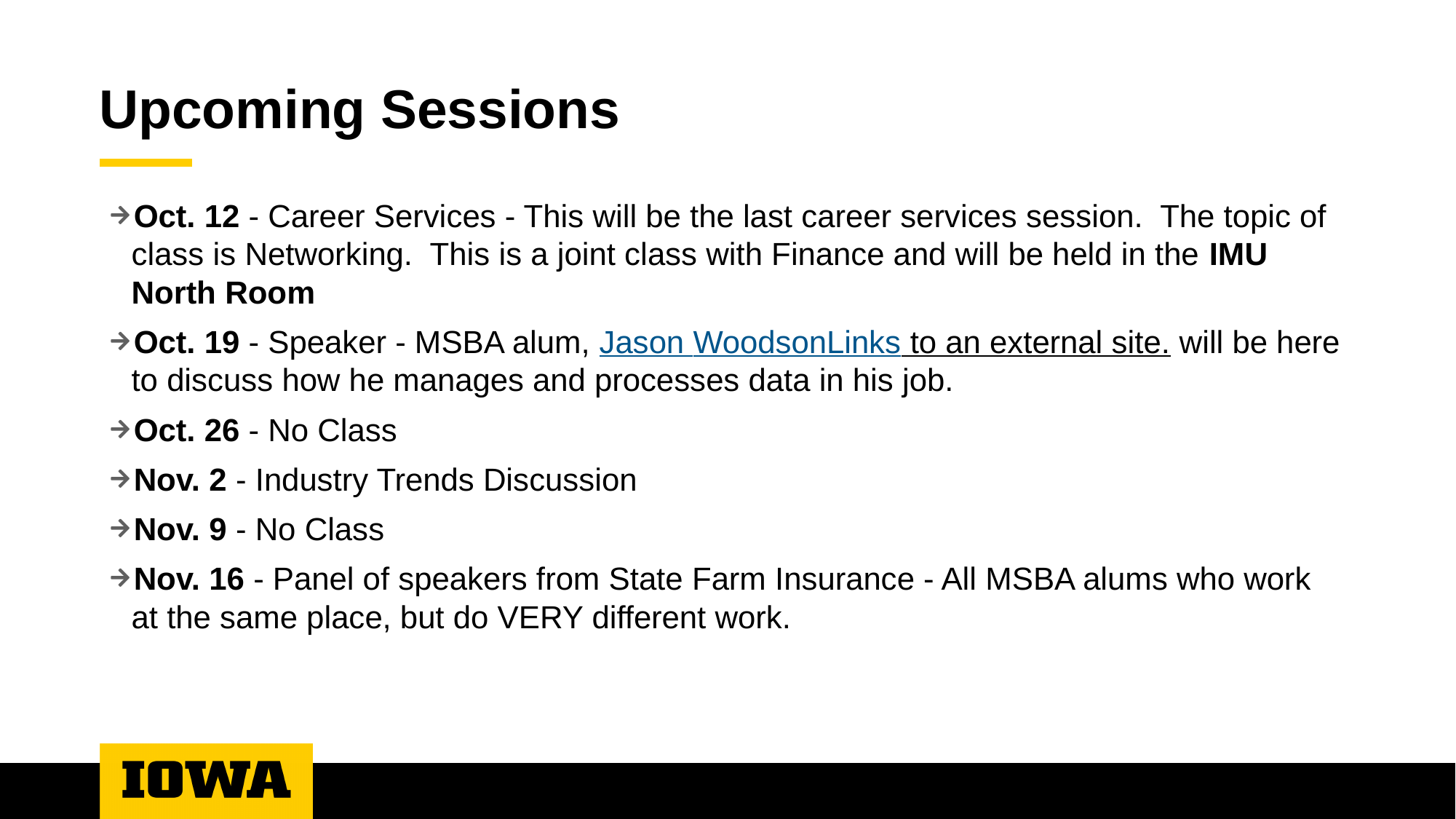

# Upcoming Sessions
Oct. 12 - Career Services - This will be the last career services session.  The topic of class is Networking.  This is a joint class with Finance and will be held in the IMU North Room
Oct. 19 - Speaker - MSBA alum, Jason WoodsonLinks to an external site. will be here to discuss how he manages and processes data in his job.
Oct. 26 - No Class
Nov. 2 - Industry Trends Discussion
Nov. 9 - No Class
Nov. 16 - Panel of speakers from State Farm Insurance - All MSBA alums who work at the same place, but do VERY different work.